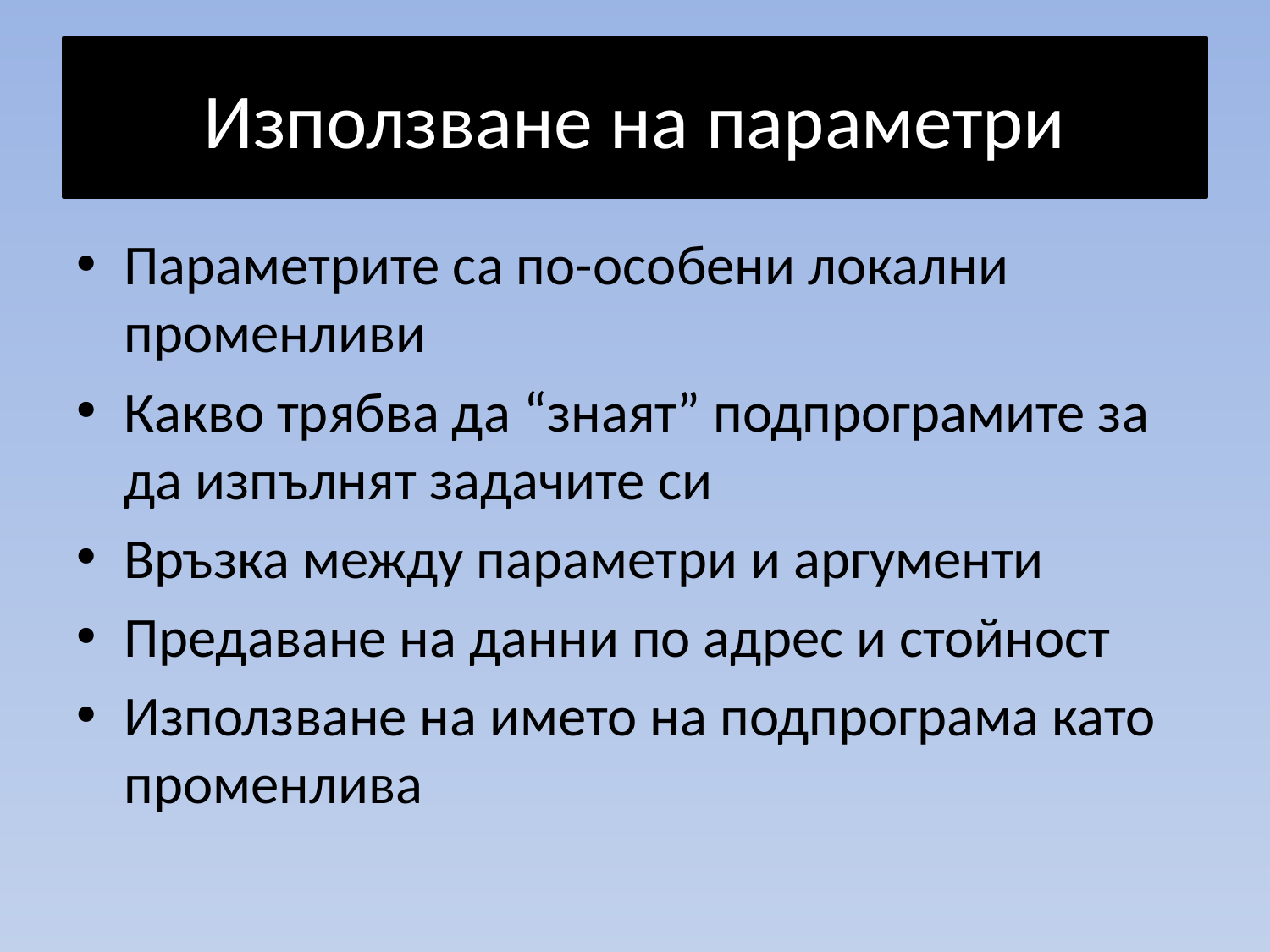

# Използване на параметри
Параметрите са по-особени локални променливи
Какво трябва да “знаят” подпрограмите за да изпълнят задачите си
Връзка между параметри и аргументи
Предаване на данни по адрес и стойност
Използване на името на подпрограма като променлива